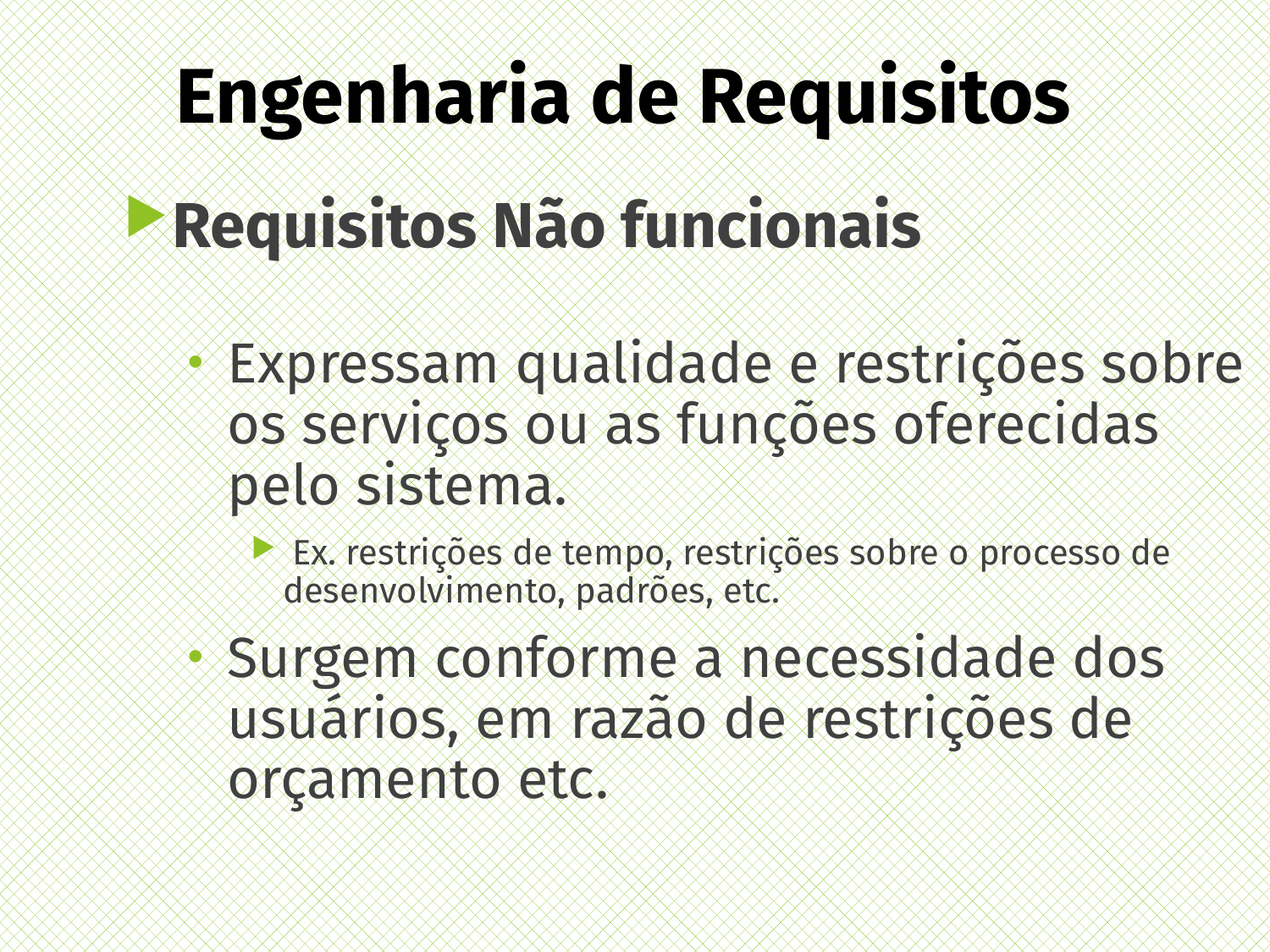

Engenharia de Requisitos
Requisitos Não funcionais

Expressam qualidade e restrições sobre os serviços ou as funções oferecidas pelo sistema.
 Ex. restrições de tempo, restrições sobre o processo de  desenvolvimento, padrões, etc.
Surgem conforme a necessidade dos usuários, em razão de restrições de orçamento etc.

16